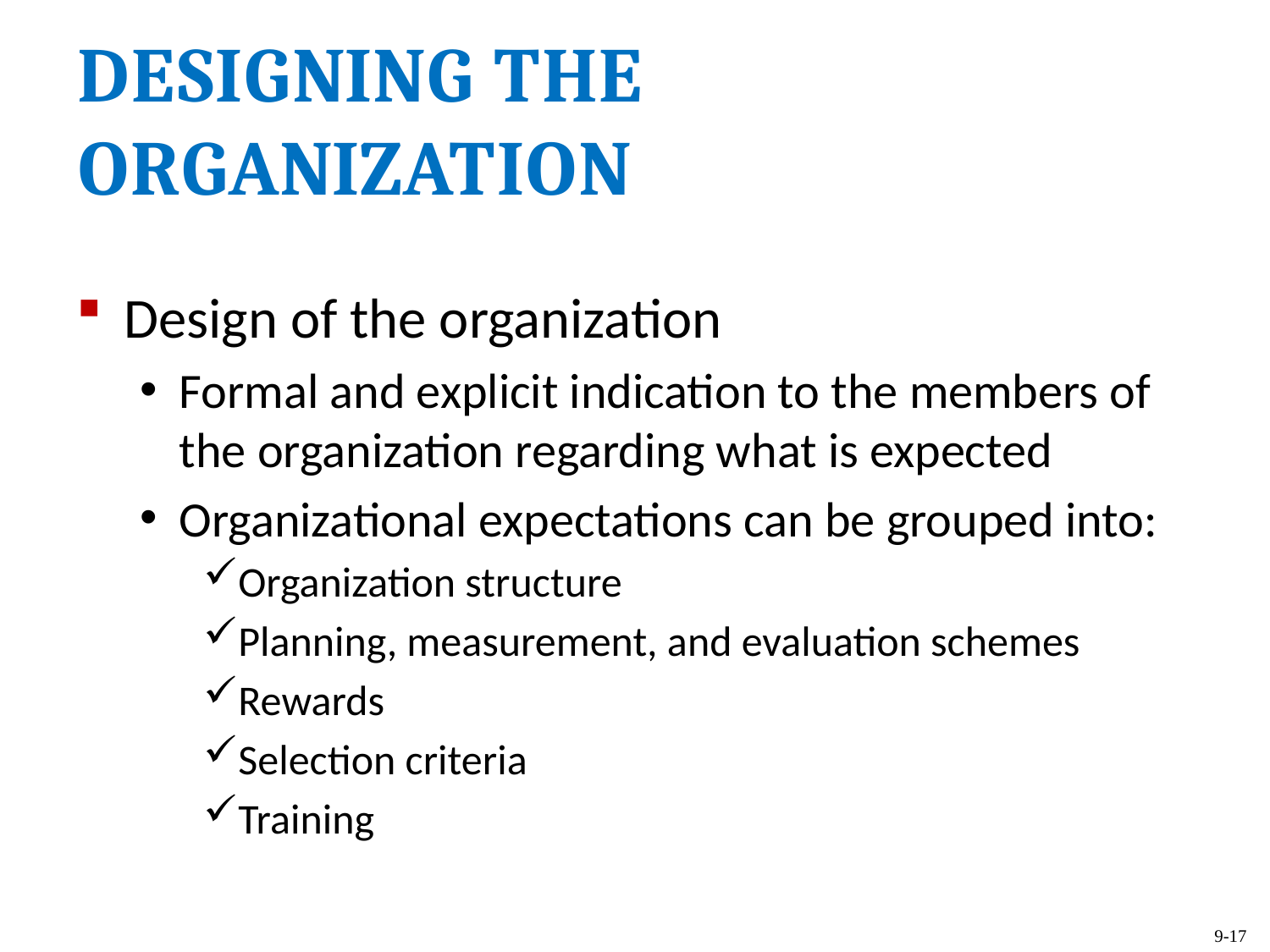

DESIGNING THE ORGANIZATION
Design of the organization
Formal and explicit indication to the members of the organization regarding what is expected
Organizational expectations can be grouped into:
Organization structure
Planning, measurement, and evaluation schemes
Rewards
Selection criteria
Training